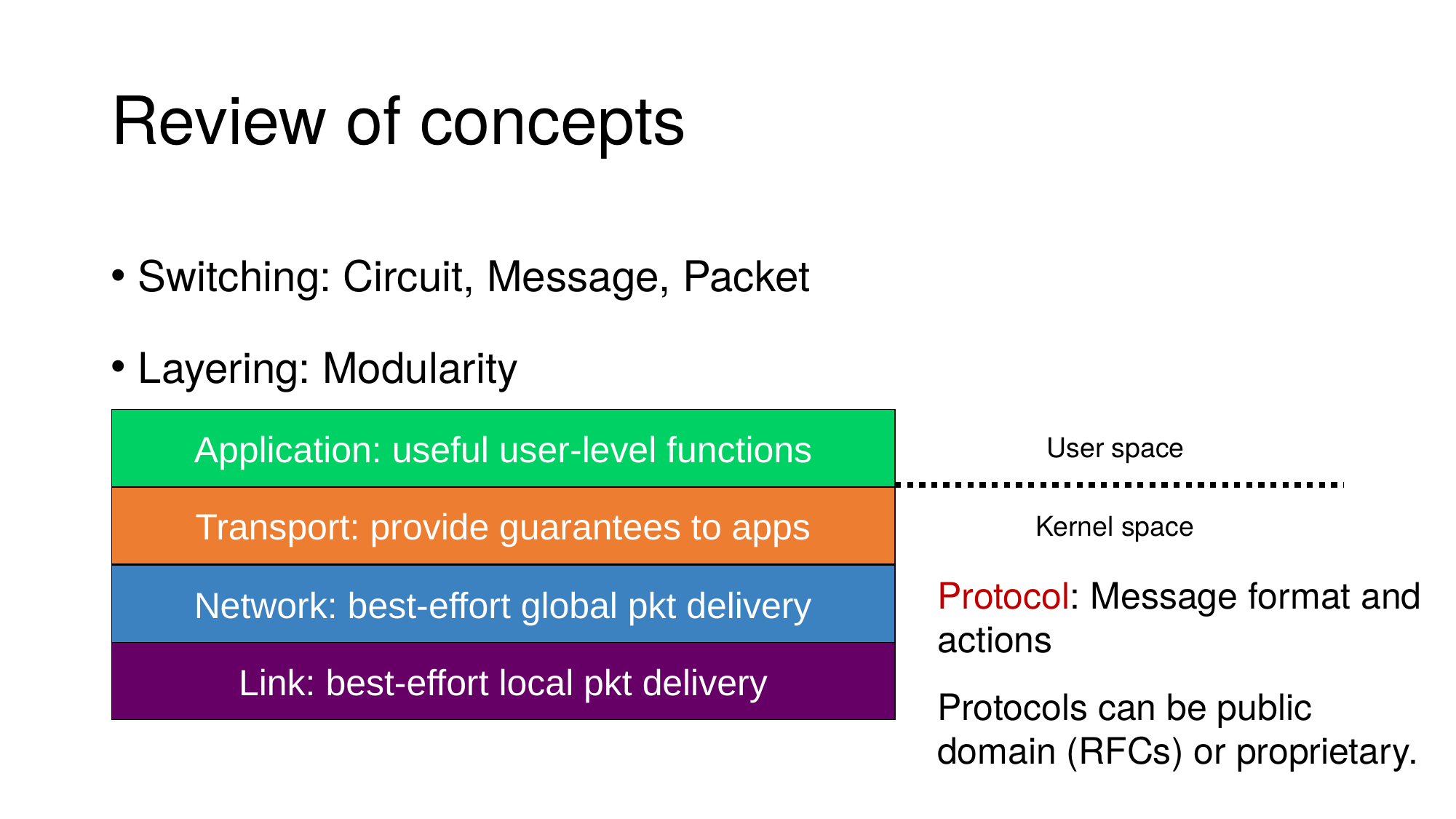

# Review of concepts
Switching: Circuit, Message, Packet
Layering: Modularity

Application: useful user-level functions
User space
Transport: provide guarantees to apps
Kernel space
Network: best-effort global pkt delivery
Protocol: Message format and actions
Link: best-effort local pkt delivery
Protocols can be public domain (RFCs) or proprietary.